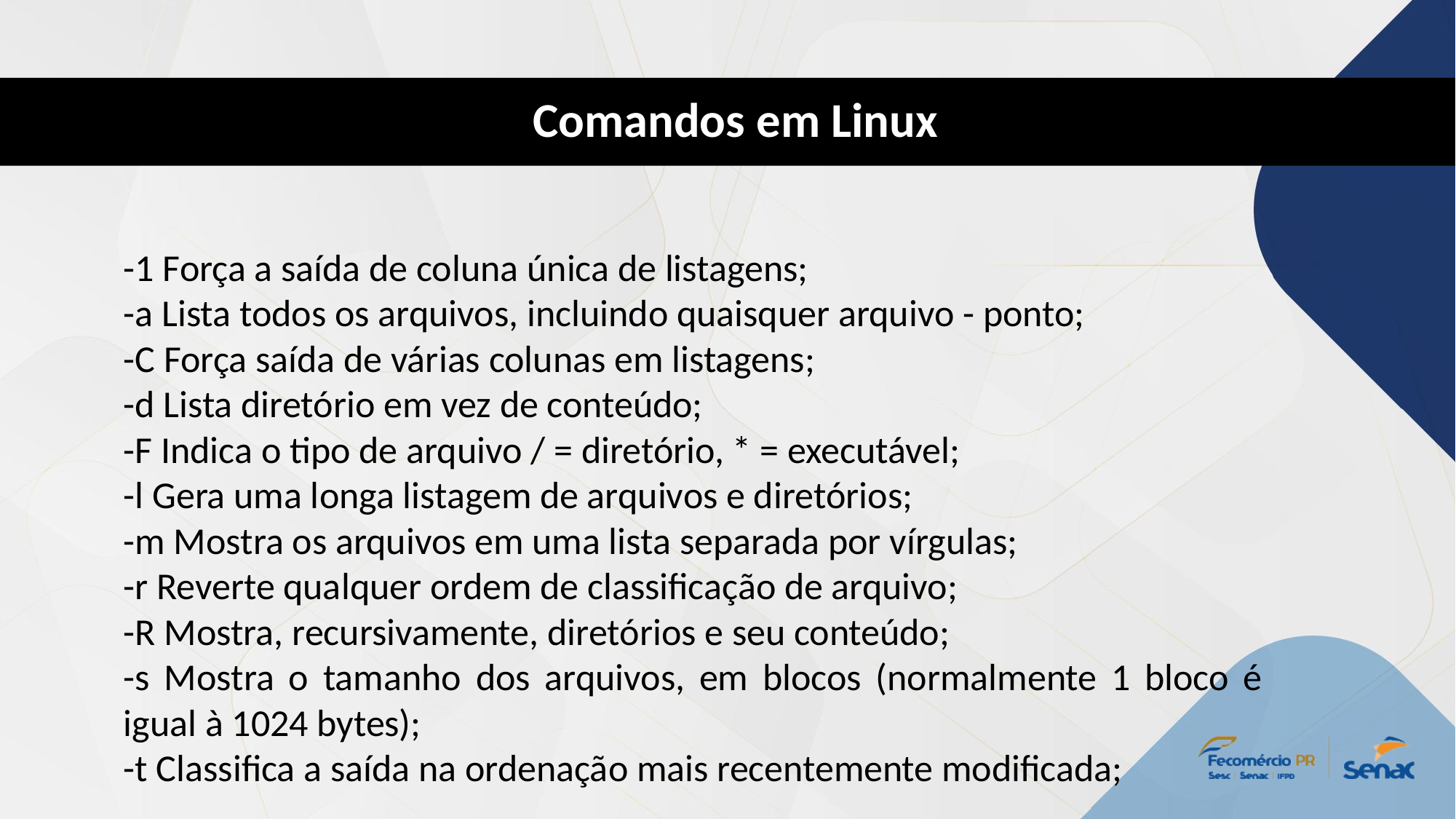

Comandos em Linux

-1 Força a saída de coluna única de listagens;
-a Lista todos os arquivos, incluindo quaisquer arquivo - ponto;
-C Força saída de várias colunas em listagens;
-d Lista diretório em vez de conteúdo;
-F Indica o tipo de arquivo / = diretório, * = executável;
-l Gera uma longa listagem de arquivos e diretórios;
-m Mostra os arquivos em uma lista separada por vírgulas;
-r Reverte qualquer ordem de classificação de arquivo;
-R Mostra, recursivamente, diretórios e seu conteúdo;
-s Mostra o tamanho dos arquivos, em blocos (normalmente 1 bloco é igual à 1024 bytes);
-t Classifica a saída na ordenação mais recentemente modificada;